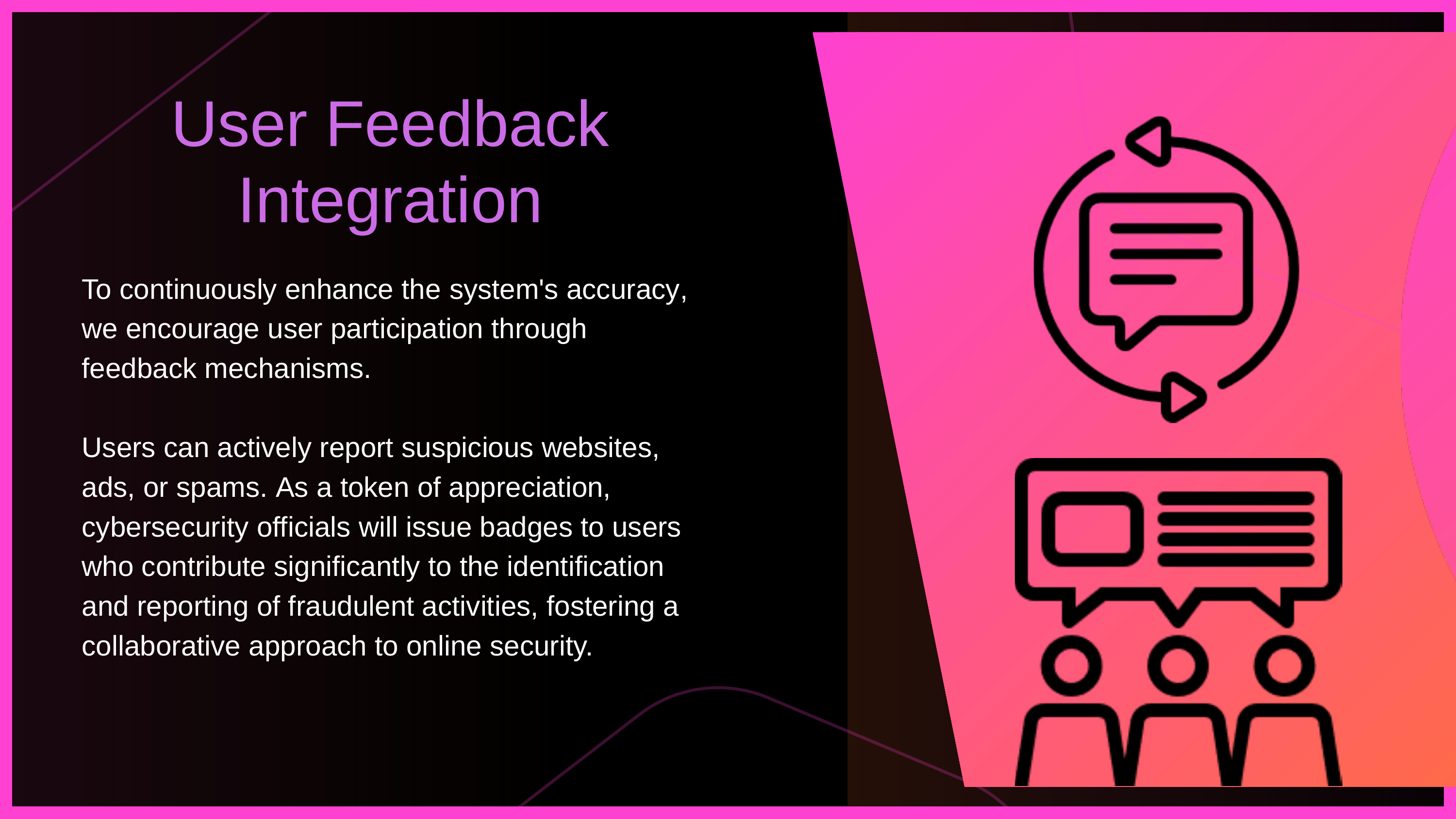

User Feedback Integration

To continuously enhance the system's accuracy, we encourage user participation through feedback mechanisms.

Users can actively report suspicious websites, ads, or spams. As a token of appreciation, cybersecurity officials will issue badges to users who contribute significantly to the identification and reporting of fraudulent activities, fostering a collaborative approach to online security.